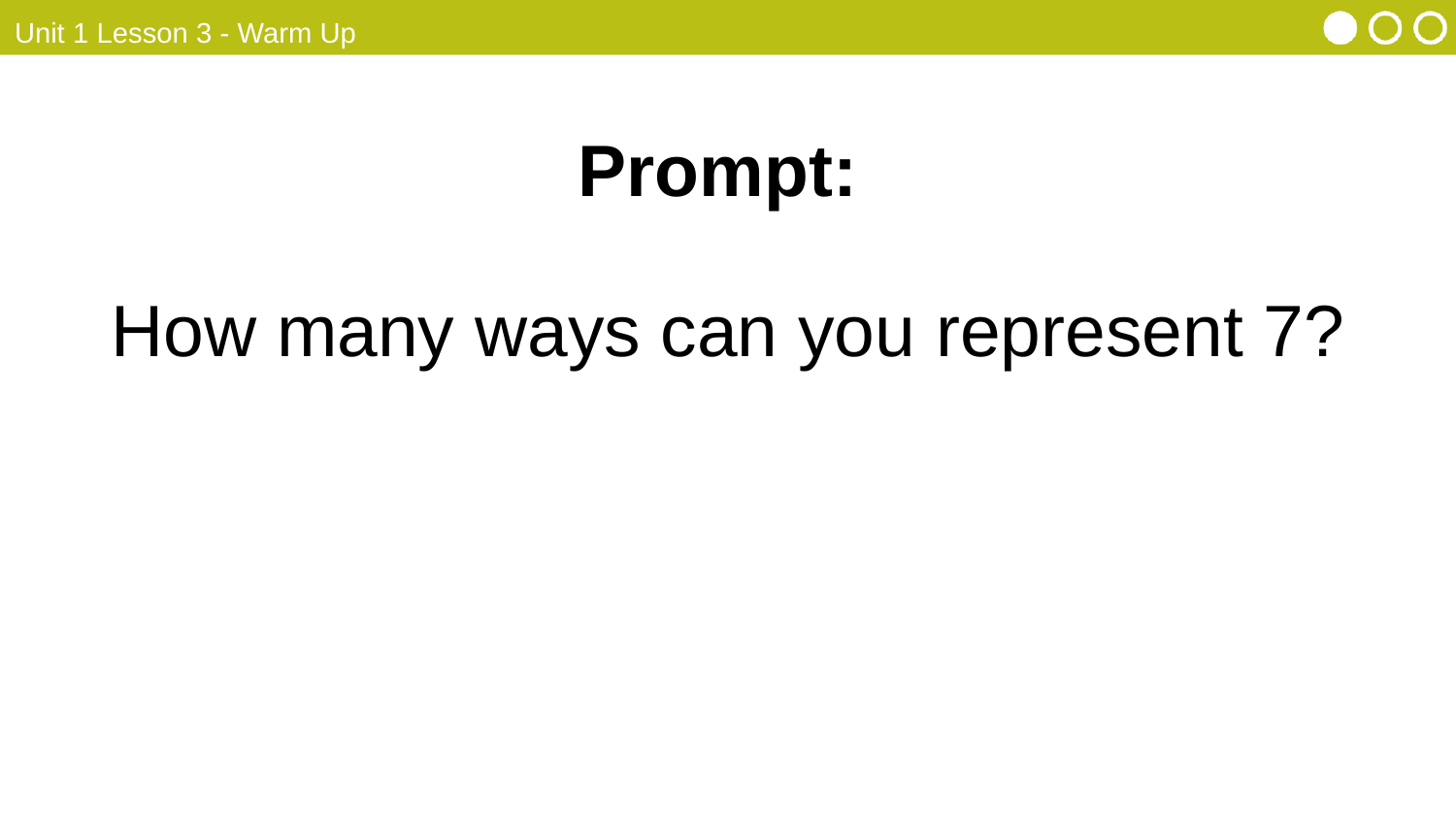

Unit 1 Lesson 3 - Warm Up
Prompt:

How many ways can you represent 7?